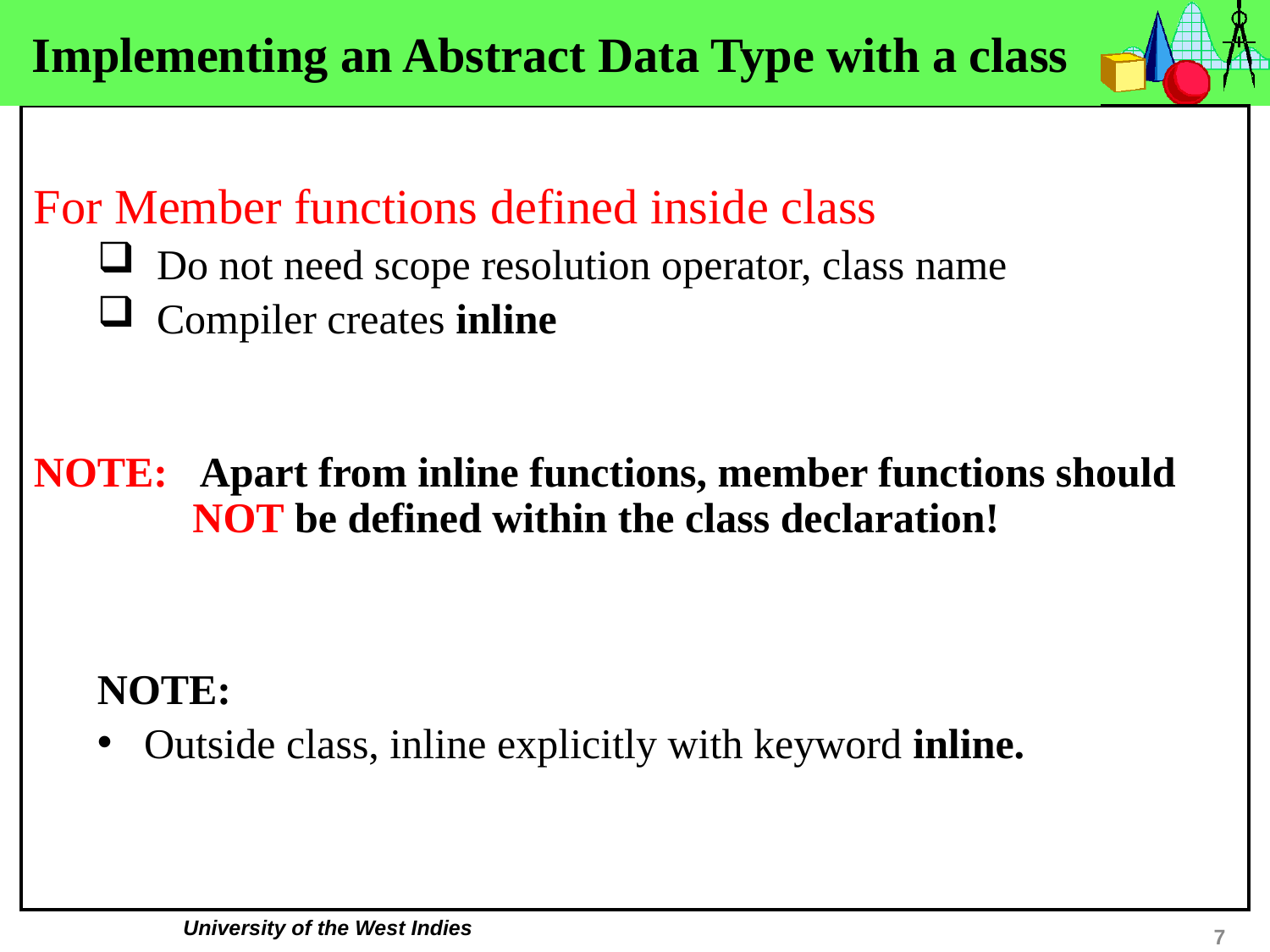

#
Implementing an Abstract Data Type with a class

For Member functions defined inside class
  Do not need scope resolution operator, class name
  Compiler creates inline

NOTE:   Apart from inline functions, member functions should 	   NOT be defined within the class declaration!

NOTE:
   Outside class, inline explicitly with keyword inline.
7